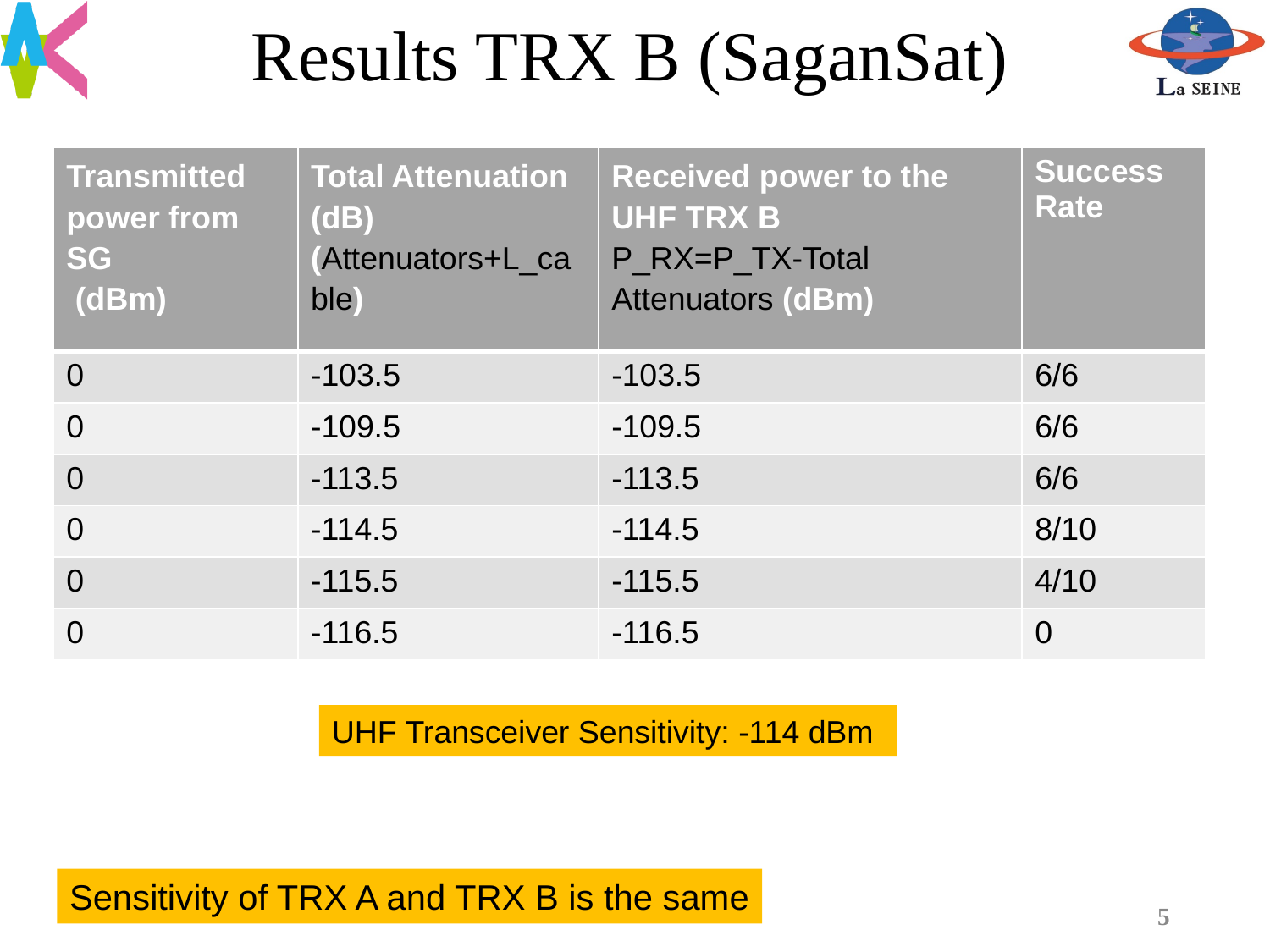

# Results TRX B (SaganSat)
| Transmitted power from SG (dBm) | Total Attenuation (dB) (Attenuators+L\_cable) | Received power to the UHF TRX B P\_RX=P\_TX-Total Attenuators (dBm) | Success Rate |
| --- | --- | --- | --- |
| 0 | -103.5 | -103.5 | 6/6 |
| 0 | -109.5 | -109.5 | 6/6 |
| 0 | -113.5 | -113.5 | 6/6 |
| 0 | -114.5 | -114.5 | 8/10 |
| 0 | -115.5 | -115.5 | 4/10 |
| 0 | -116.5 | -116.5 | 0 |
UHF Transceiver Sensitivity: -114 dBm
Sensitivity of TRX A and TRX B is the same
5